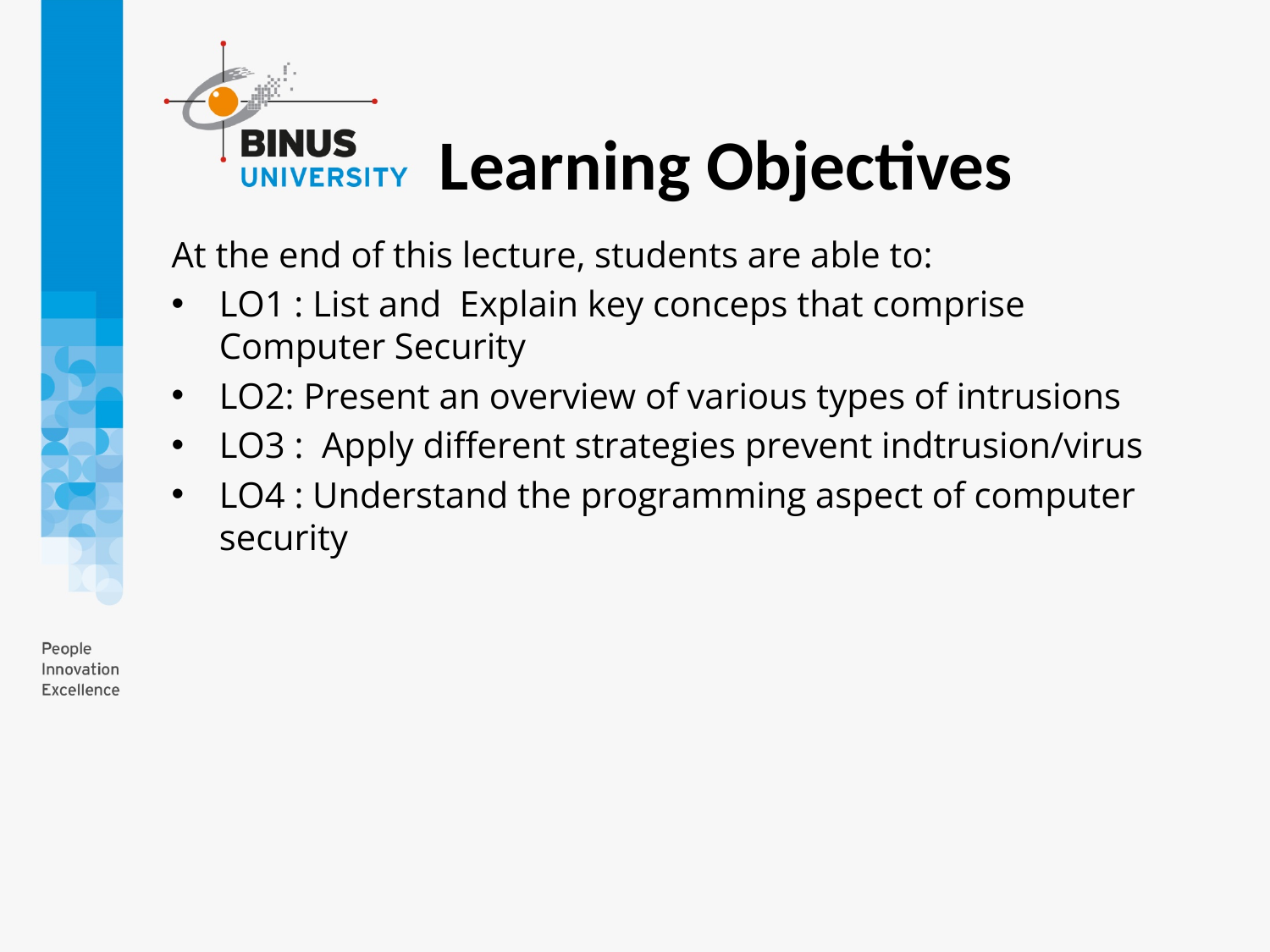

Learning Objectives
At the end of this lecture, students are able to:
LO1 : List and  Explain key conceps that comprise Computer Security
LO2: Present an overview of various types of intrusions
LO3 :  Apply different strategies prevent indtrusion/virus
LO4 : Understand the programming aspect of computer security